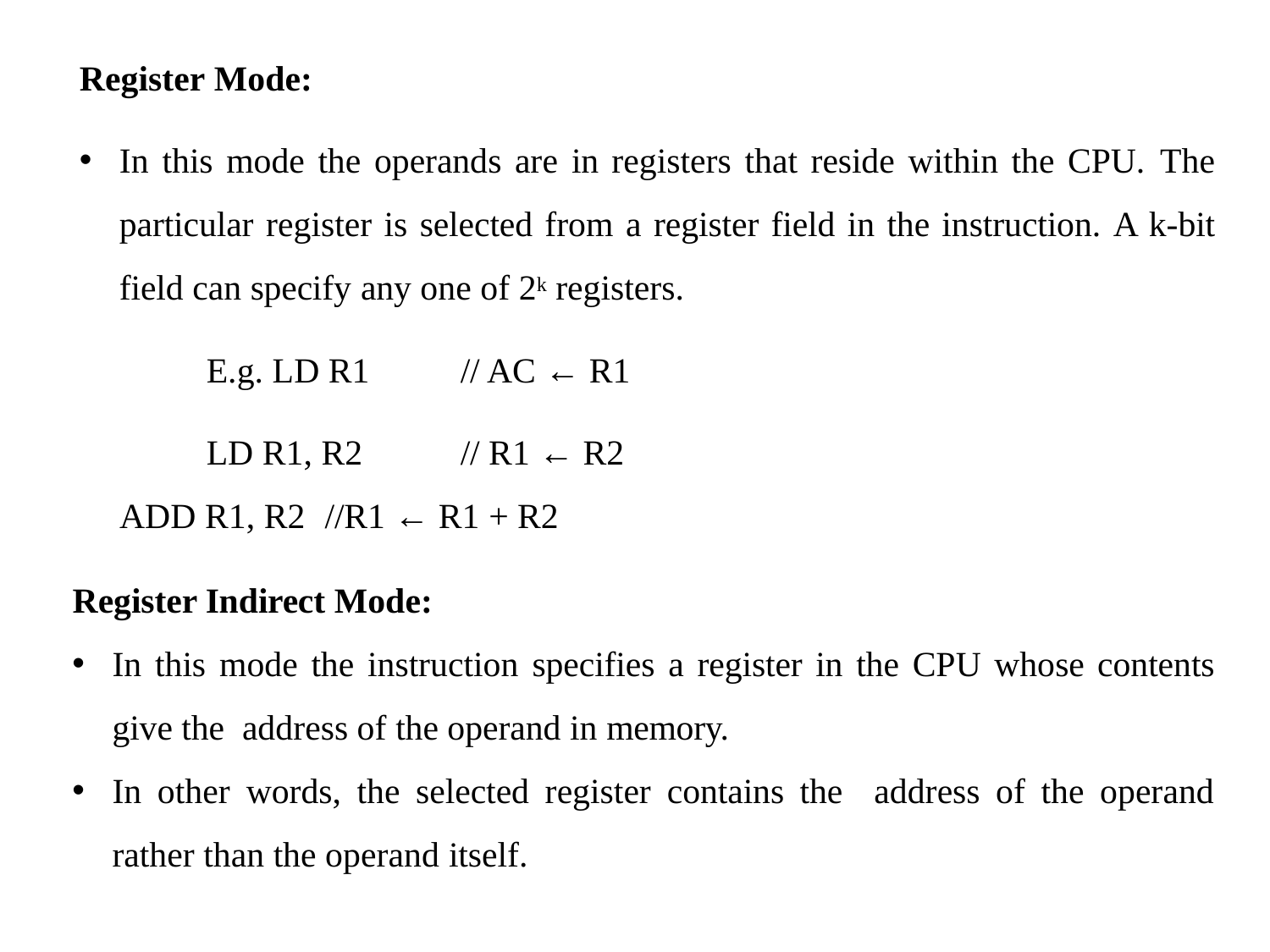

Register Mode:
In this mode the operands are in registers that reside within the CPU. The particular register is selected from a register field in the instruction. A k-bit field can specify any one of 2k registers.
		E.g. LD R1 	// AC ← R1
		LD R1, R2 	// R1 ← R2
	ADD R1, R2 	//R1 ← R1 + R2
Register Indirect Mode:
In this mode the instruction specifies a register in the CPU whose contents give the  address of the operand in memory.
In other words, the selected register contains the  address of the operand rather than the operand itself.